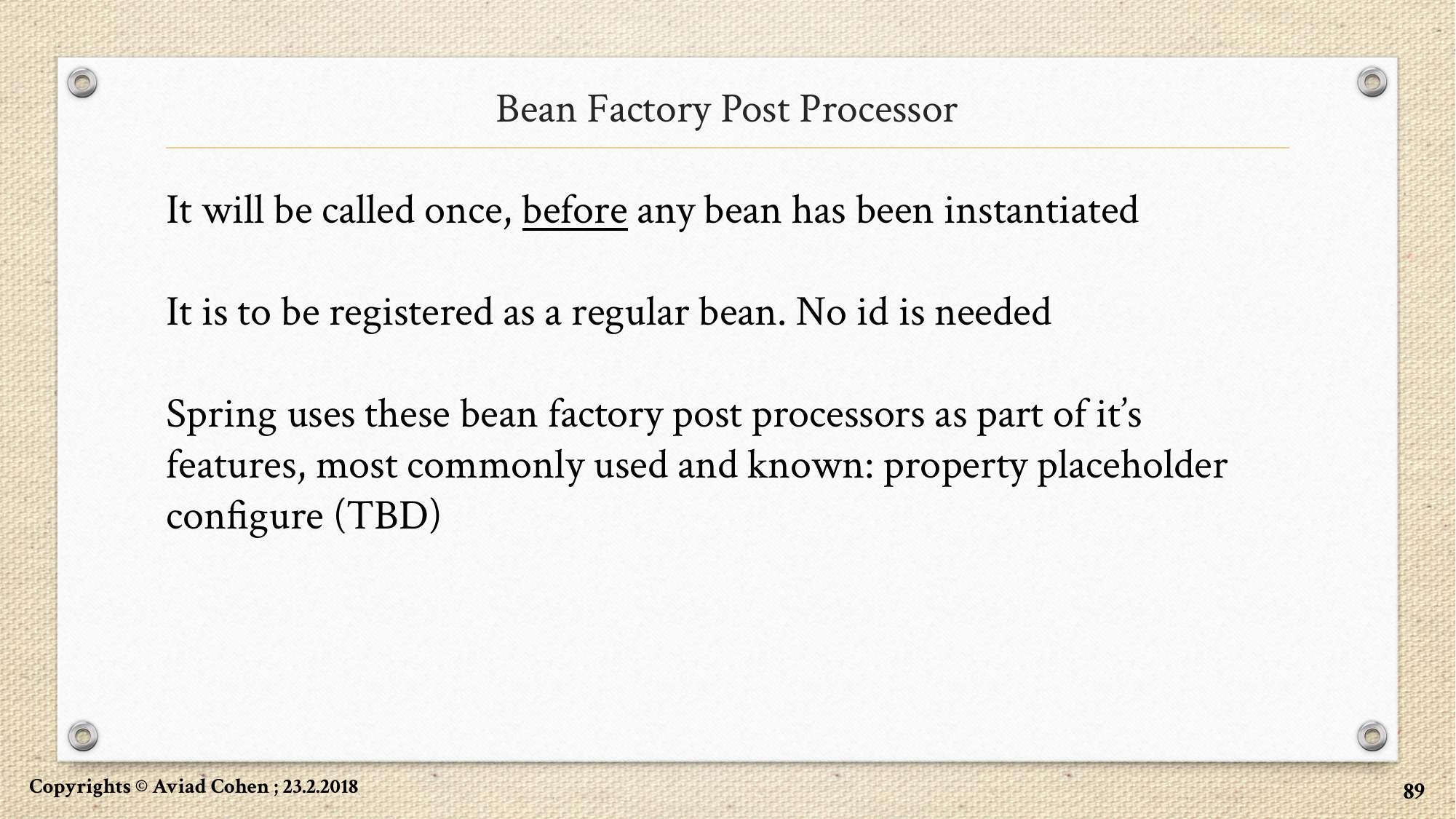

# Bean Factory Post Processor
It will be called once, before any bean has been instantiated

It is to be registered as a regular bean. No id is needed

Spring uses these bean factory post processors as part of it’s features, most commonly used and known: property placeholder configure (TBD)
Copyrights © Aviad Cohen ; 23.2.2018
89